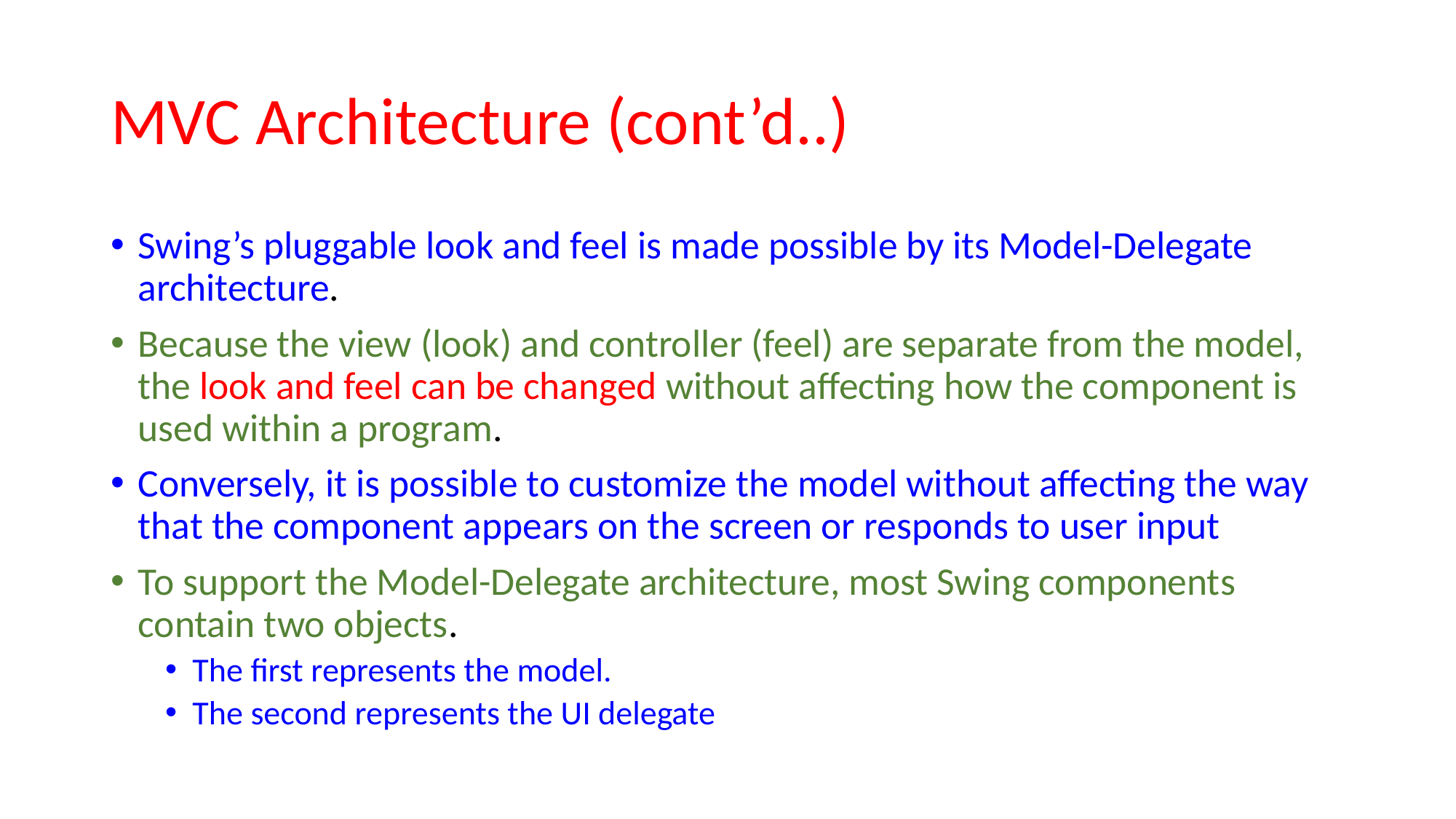

# MVC Architecture (cont’d..)
Swing’s pluggable look and feel is made possible by its Model-Delegate architecture.
Because the view (look) and controller (feel) are separate from the model, the look and feel can be changed without affecting how the component is used within a program.
Conversely, it is possible to customize the model without affecting the way that the component appears on the screen or responds to user input
To support the Model-Delegate architecture, most Swing components contain two objects.
The first represents the model.
The second represents the UI delegate